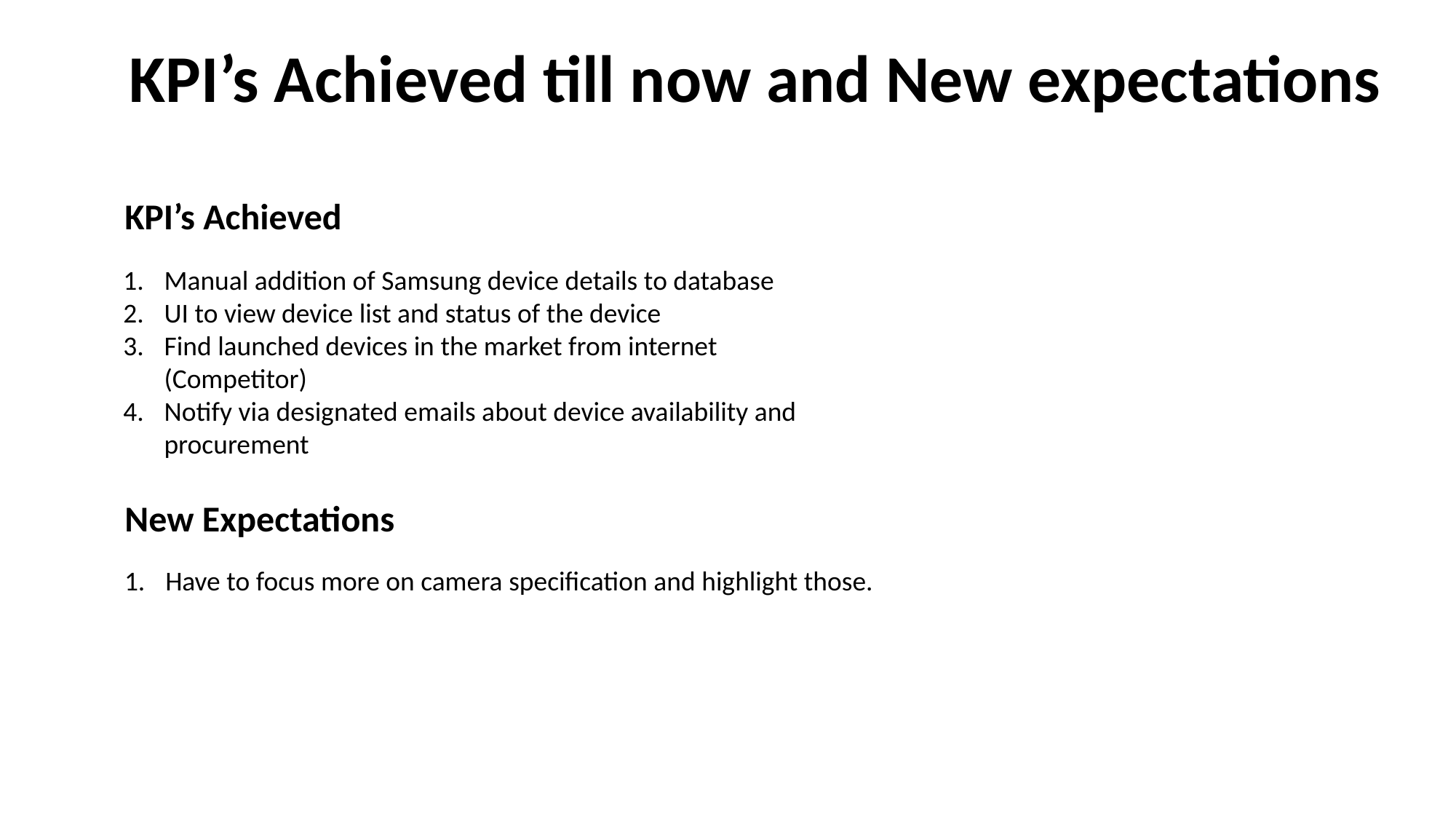

KPI’s Achieved till now and New expectations
KPI’s Achieved
Manual addition of Samsung device details to database
UI to view device list and status of the device
Find launched devices in the market from internet (Competitor)
Notify via designated emails about device availability and procurement
New Expectations
Have to focus more on camera specification and highlight those.